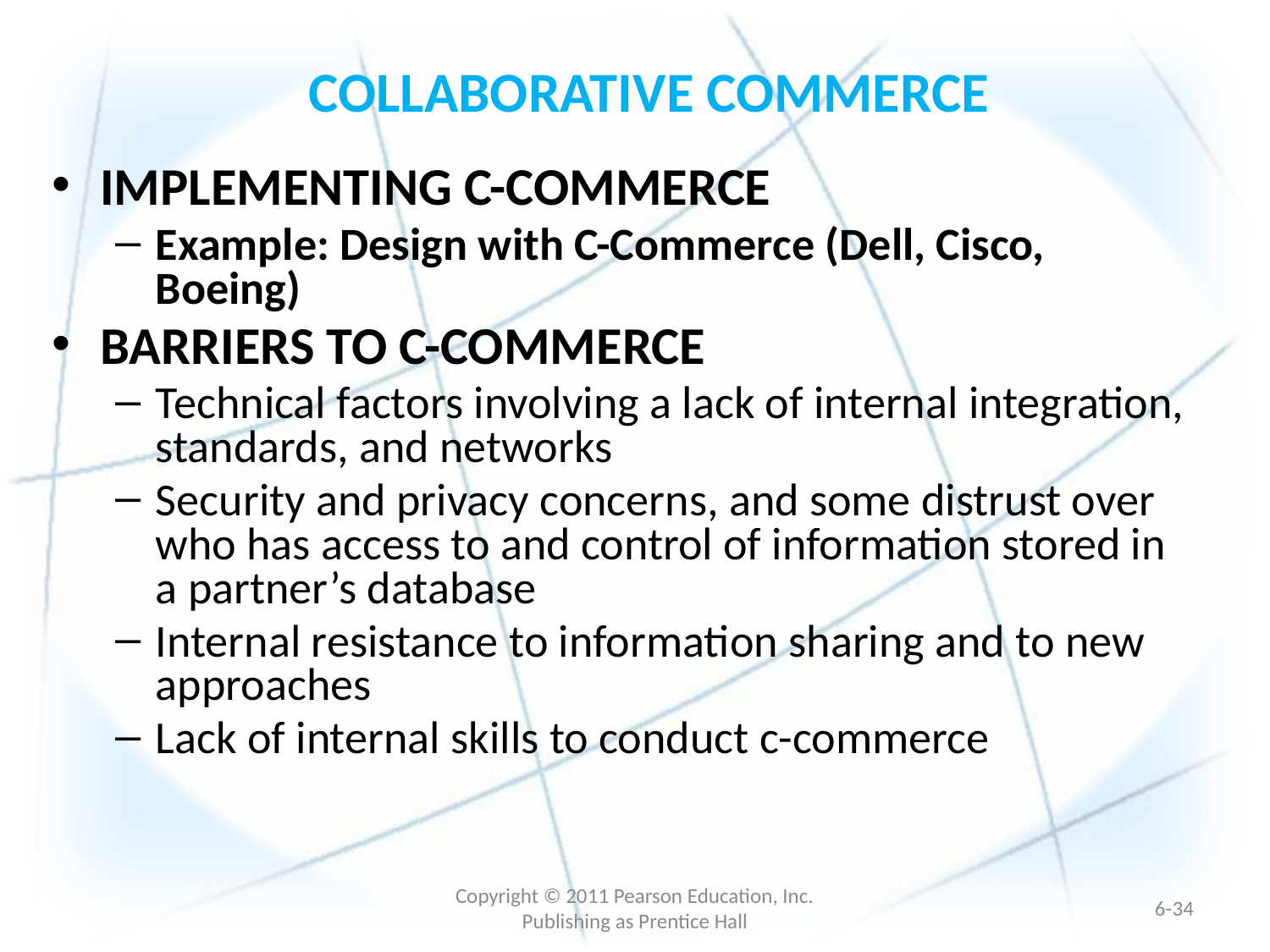

# COLLABORATIVE COMMERCE
IMPLEMENTING C-COMMERCE
Example: Design with C-Commerce (Dell, Cisco, Boeing)
BARRIERS TO C-COMMERCE
Technical factors involving a lack of internal integration, standards, and networks
Security and privacy concerns, and some distrust over who has access to and control of information stored in a partner’s database
Internal resistance to information sharing and to new approaches
Lack of internal skills to conduct c-commerce
Copyright © 2011 Pearson Education, Inc. Publishing as Prentice Hall
6-34